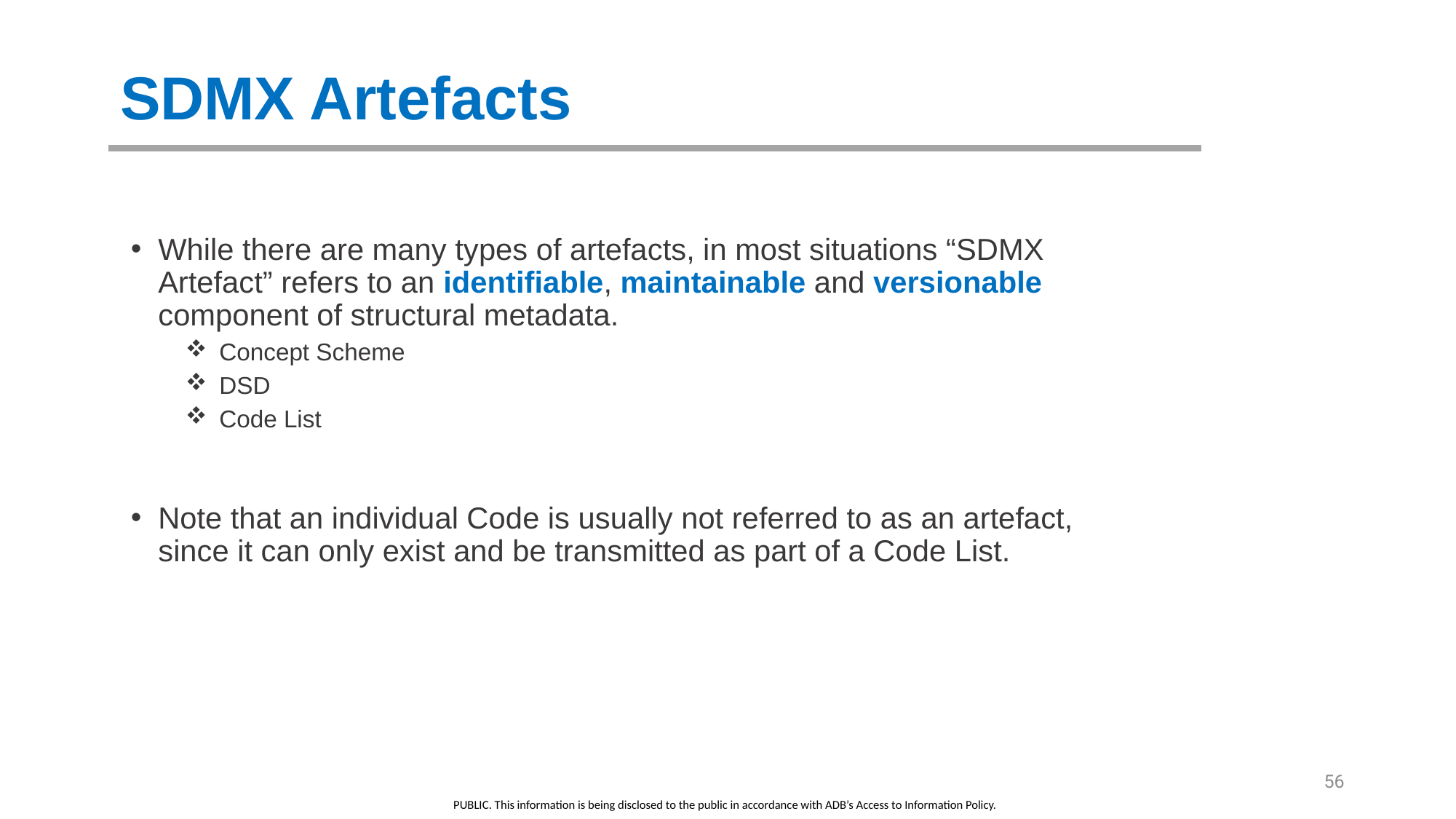

SDMX Artefacts
While there are many types of artefacts, in most situations “SDMX Artefact” refers to an identifiable, maintainable and versionable component of structural metadata.
 Concept Scheme
 DSD
 Code List

Note that an individual Code is usually not referred to as an artefact, since it can only exist and be transmitted as part of a Code List.
56